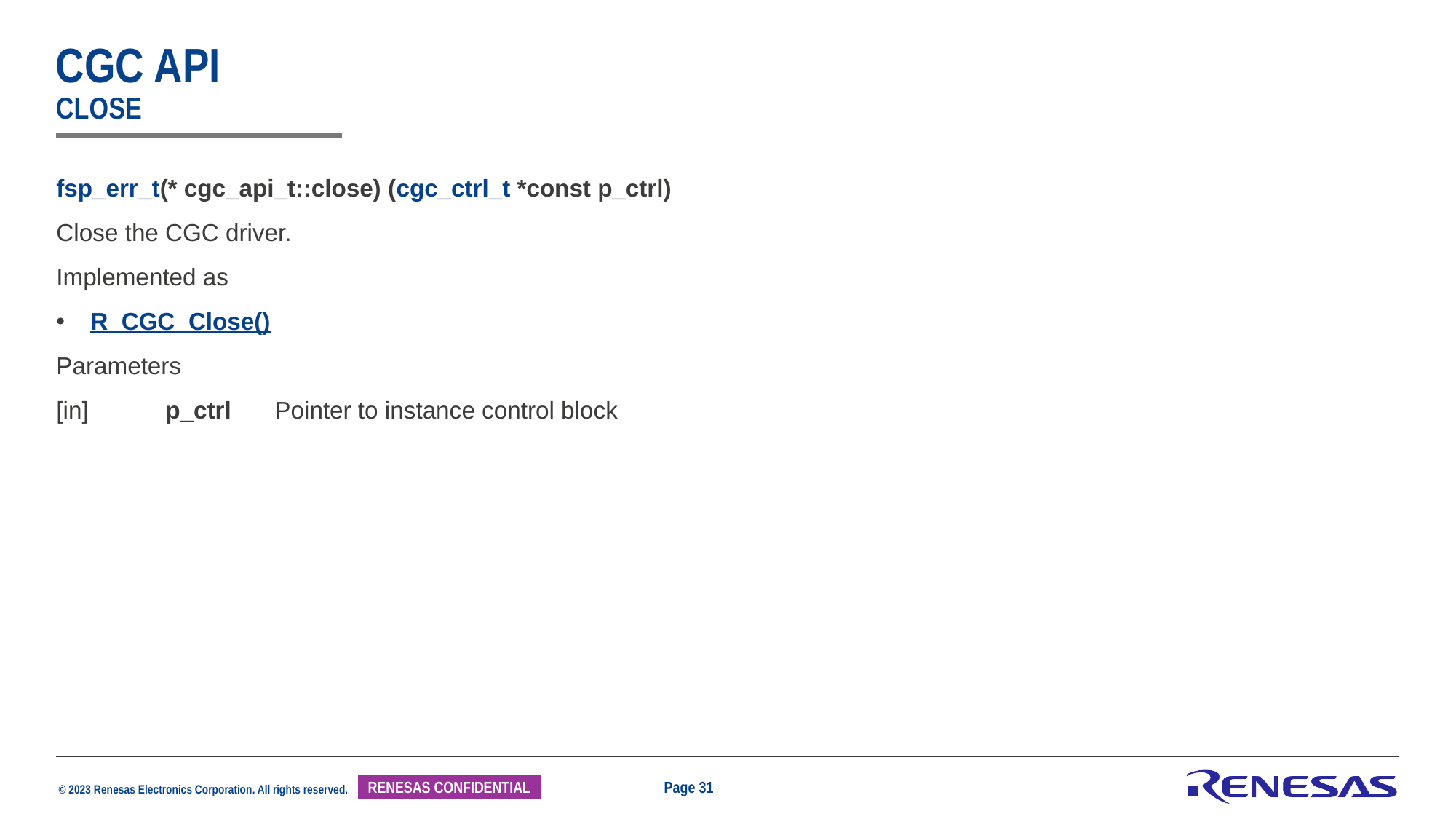

# CGC api close
| fsp\_err\_t(\* cgc\_api\_t::close) (cgc\_ctrl\_t \*const p\_ctrl) Close the CGC driver. Implemented as R\_CGC\_Close() Parameters [in] p\_ctrl Pointer to instance control block |
| --- |